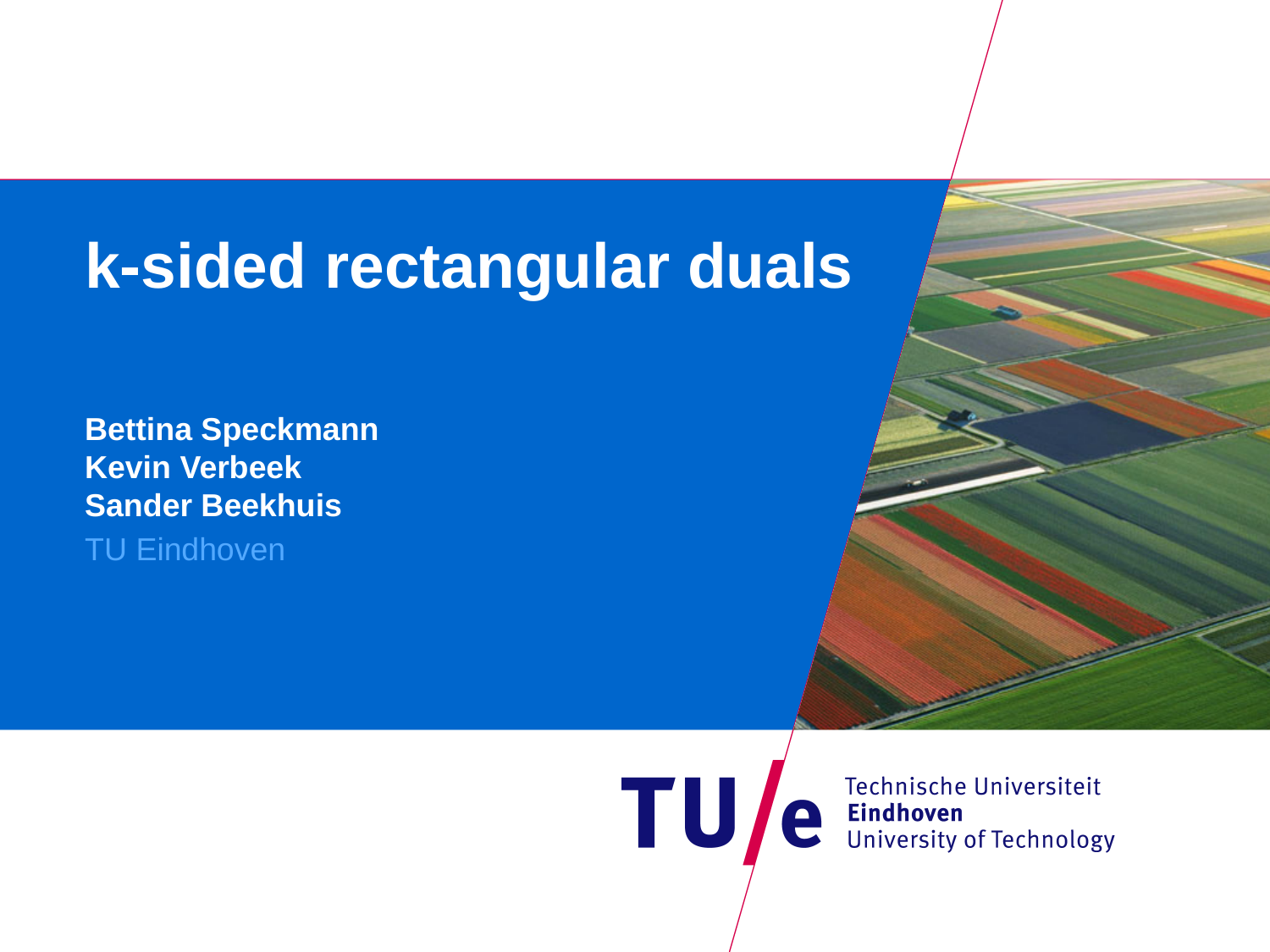

# k-sided rectangular duals
Bettina Speckmann
Kevin Verbeek
Sander Beekhuis
TU Eindhoven